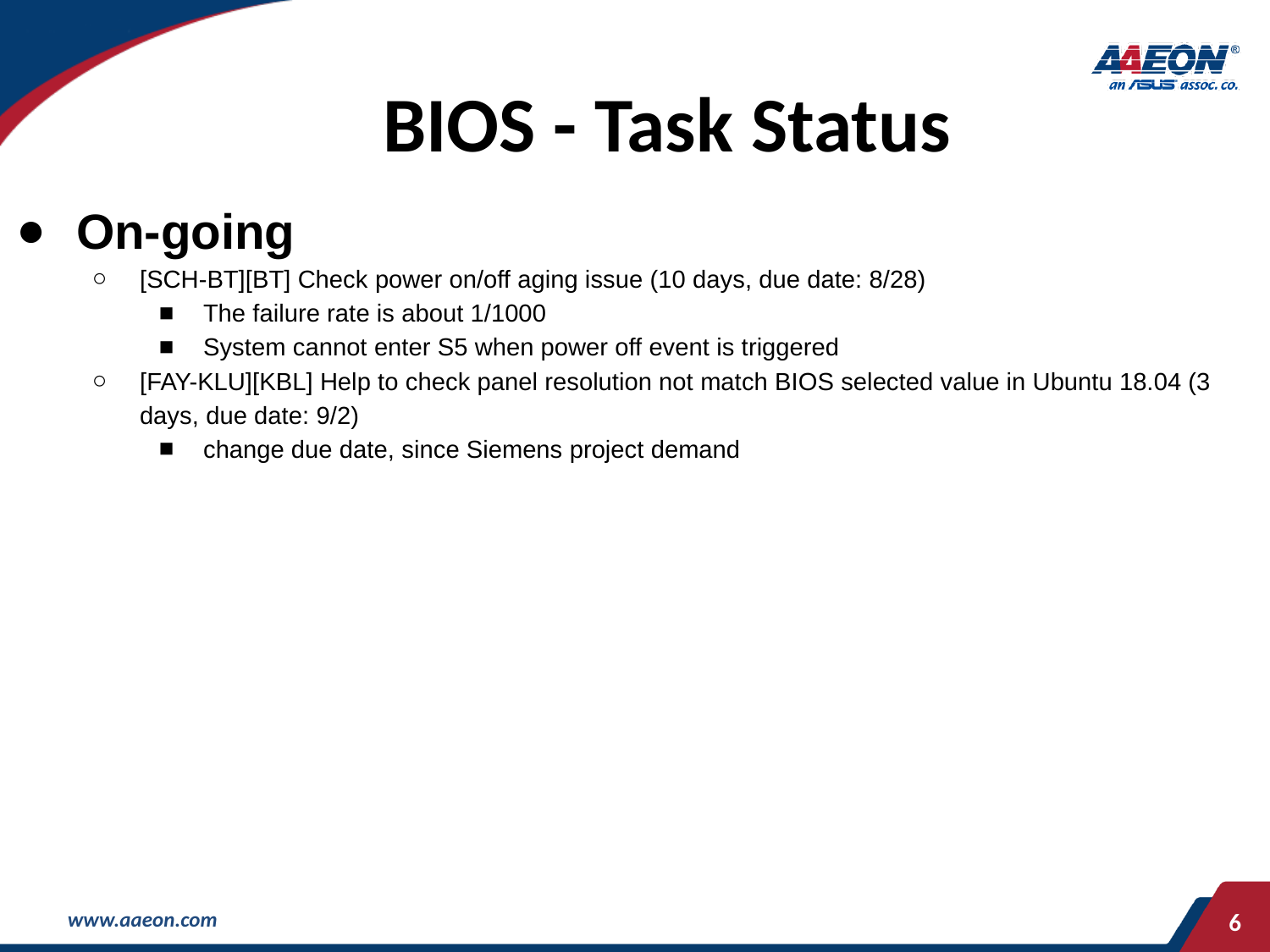

# BIOS - Task Status
On-going
[SCH-BT][BT] Check power on/off aging issue (10 days, due date: 8/28)
The failure rate is about 1/1000
System cannot enter S5 when power off event is triggered
[FAY-KLU][KBL] Help to check panel resolution not match BIOS selected value in Ubuntu 18.04 (3 days, due date: 9/2)
change due date, since Siemens project demand

6